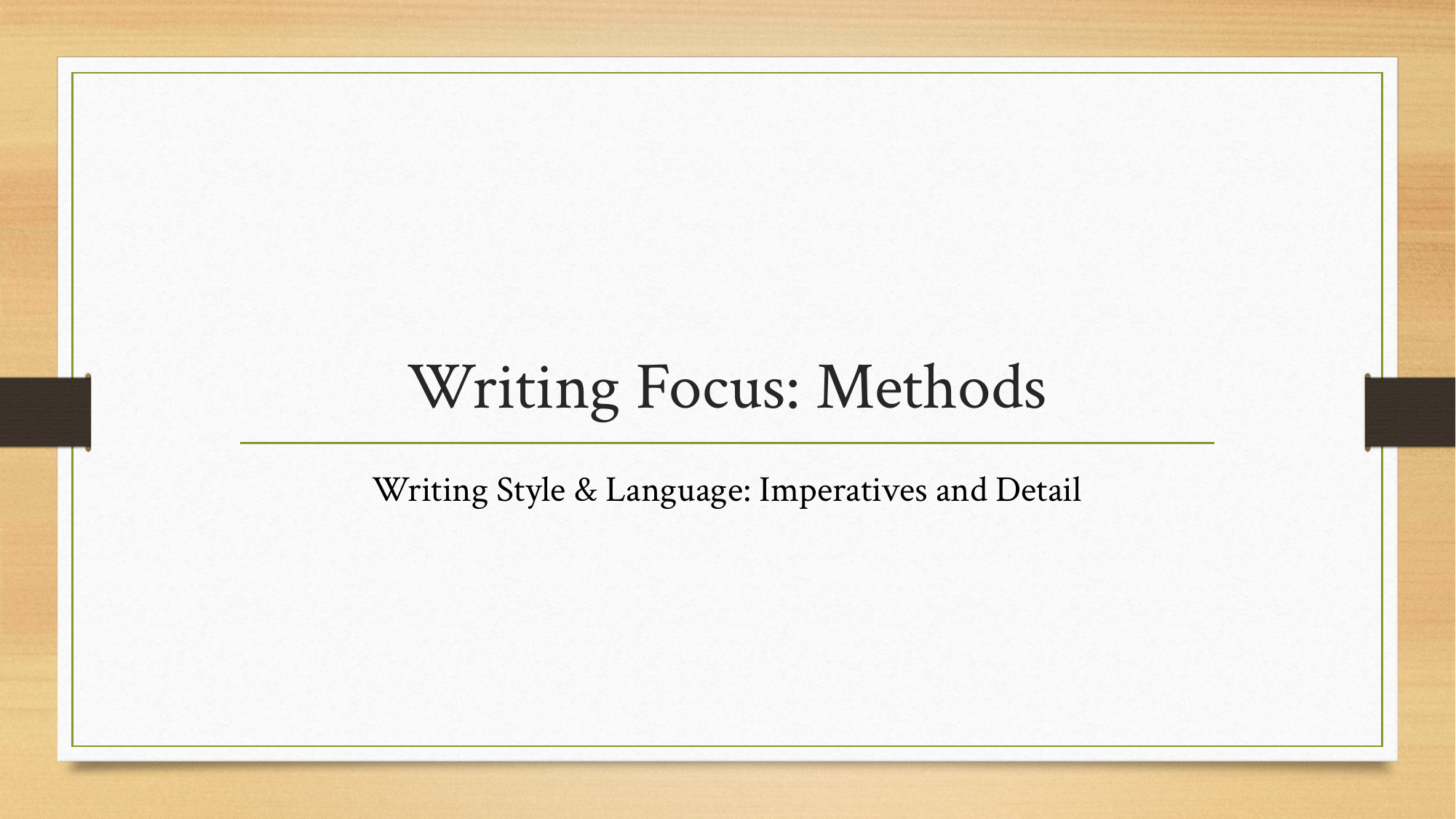

# Writing Focus: Methods
Writing Style & Language: Imperatives and Detail